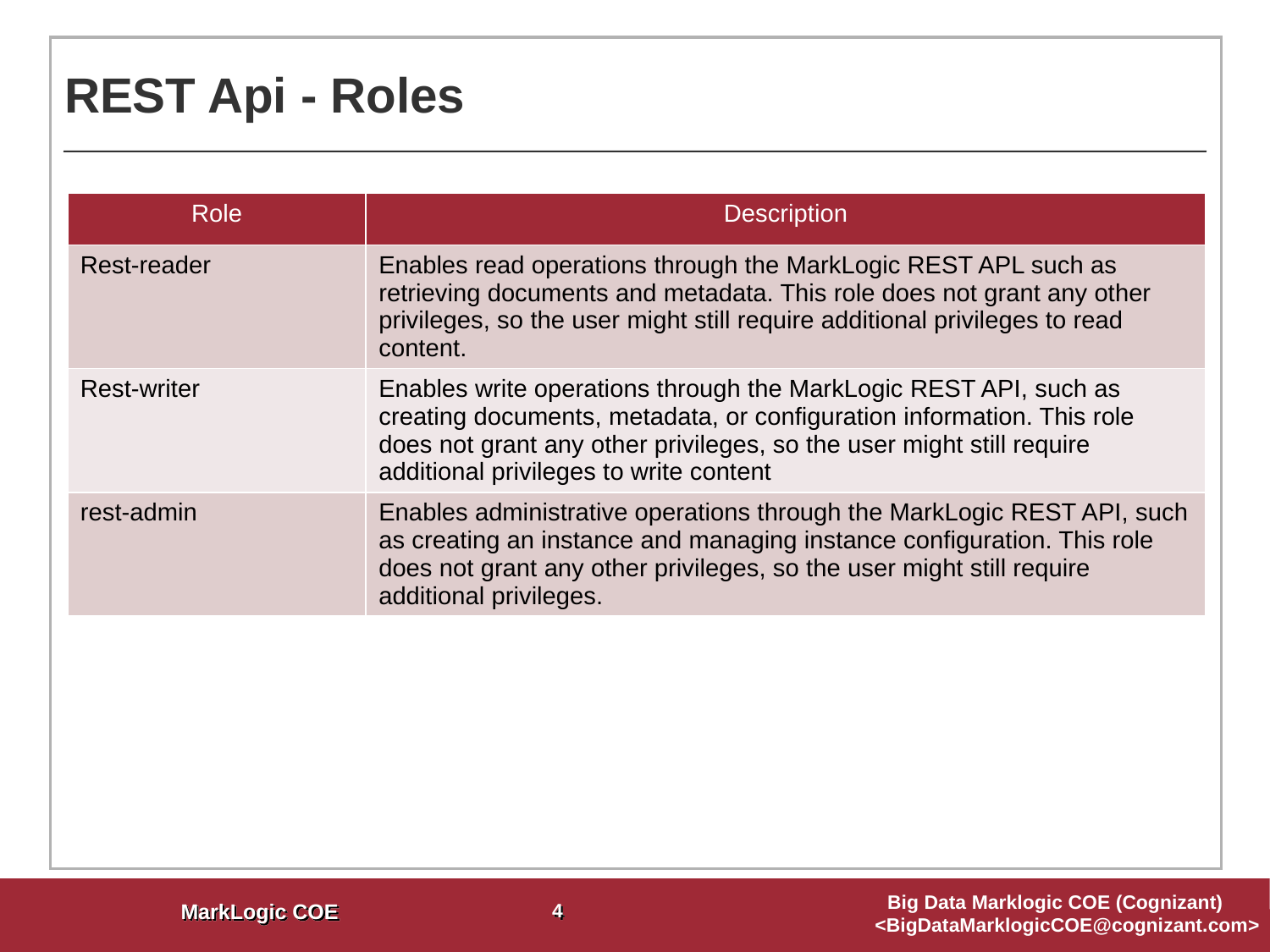

# REST Api - Roles
| Role | Description |
| --- | --- |
| Rest-reader | Enables read operations through the MarkLogic REST APL such as retrieving documents and metadata. This role does not grant any other privileges, so the user might still require additional privileges to read content. |
| Rest-writer | Enables write operations through the MarkLogic REST API, such as creating documents, metadata, or configuration information. This role does not grant any other privileges, so the user might still require additional privileges to write content |
| rest-admin | Enables administrative operations through the MarkLogic REST API, such as creating an instance and managing instance configuration. This role does not grant any other privileges, so the user might still require additional privileges. |
4